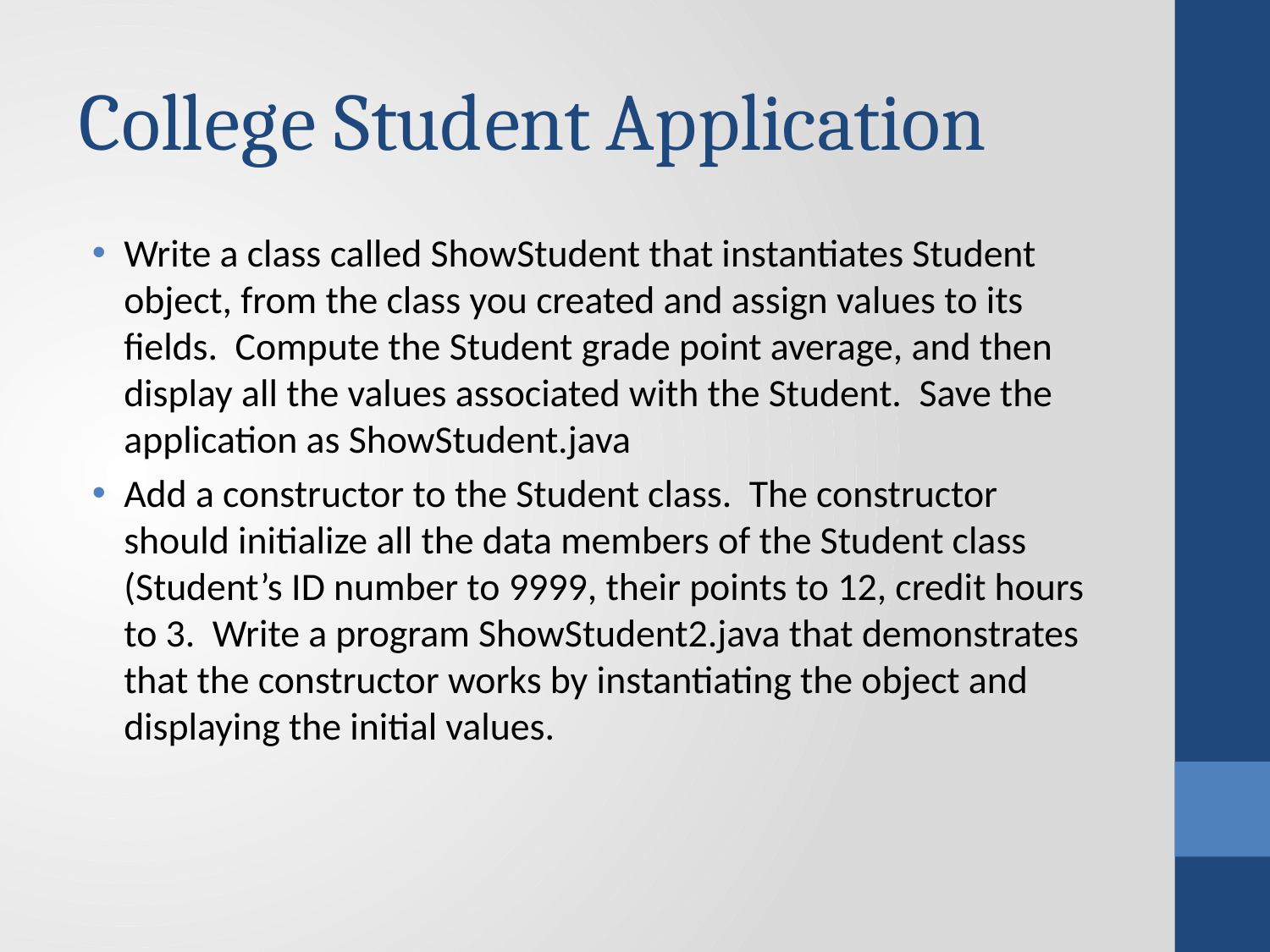

# College Student Application
Write a class called ShowStudent that instantiates Student object, from the class you created and assign values to its fields.  Compute the Student grade point average, and then display all the values associated with the Student.  Save the application as ShowStudent.java
Add a constructor to the Student class.  The constructor should initialize all the data members of the Student class (Student’s ID number to 9999, their points to 12, credit hours to 3.  Write a program ShowStudent2.java that demonstrates that the constructor works by instantiating the object and displaying the initial values.